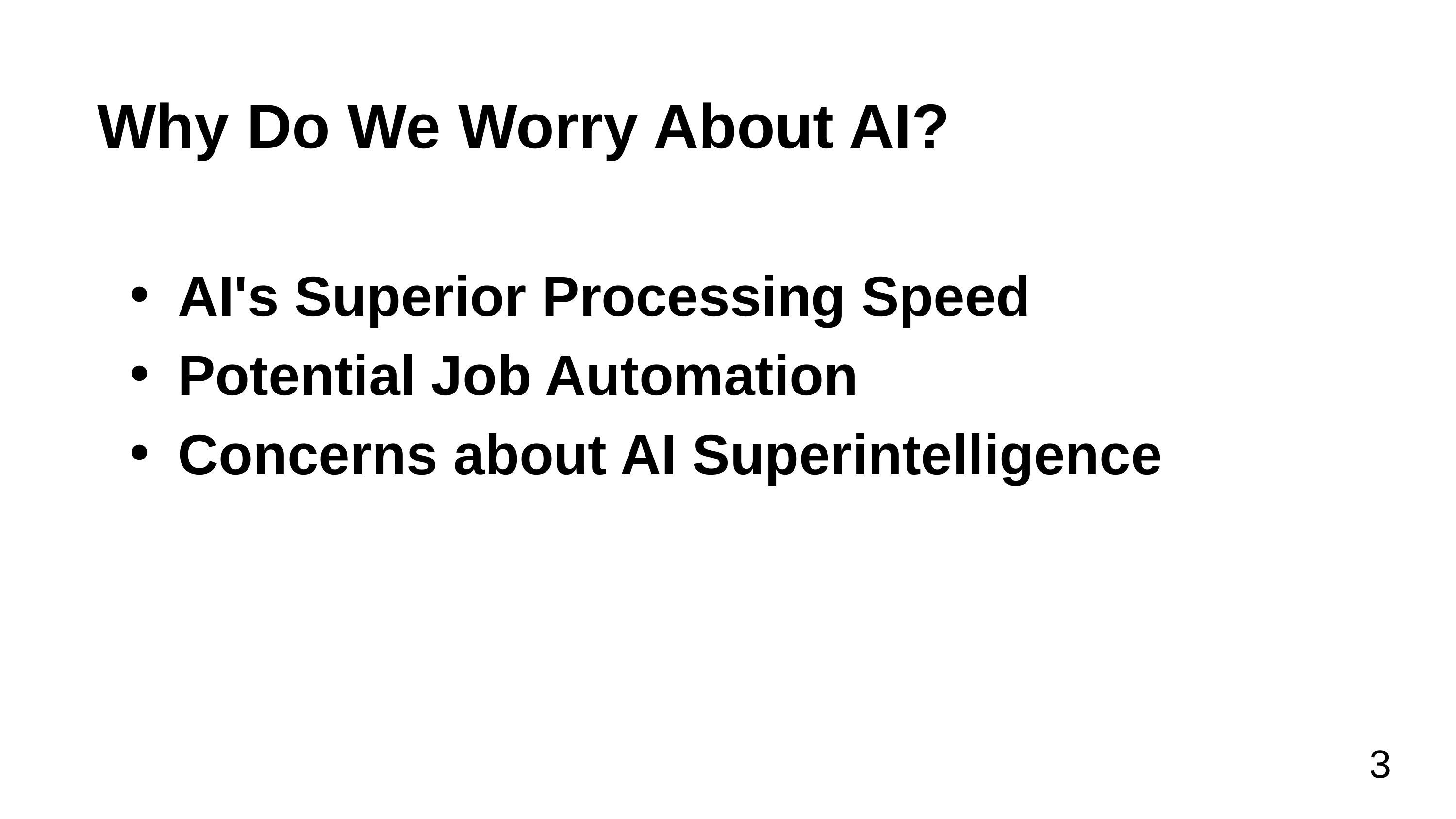

Why Do We Worry About AI?
AI's Superior Processing Speed
Potential Job Automation
Concerns about AI Superintelligence
3